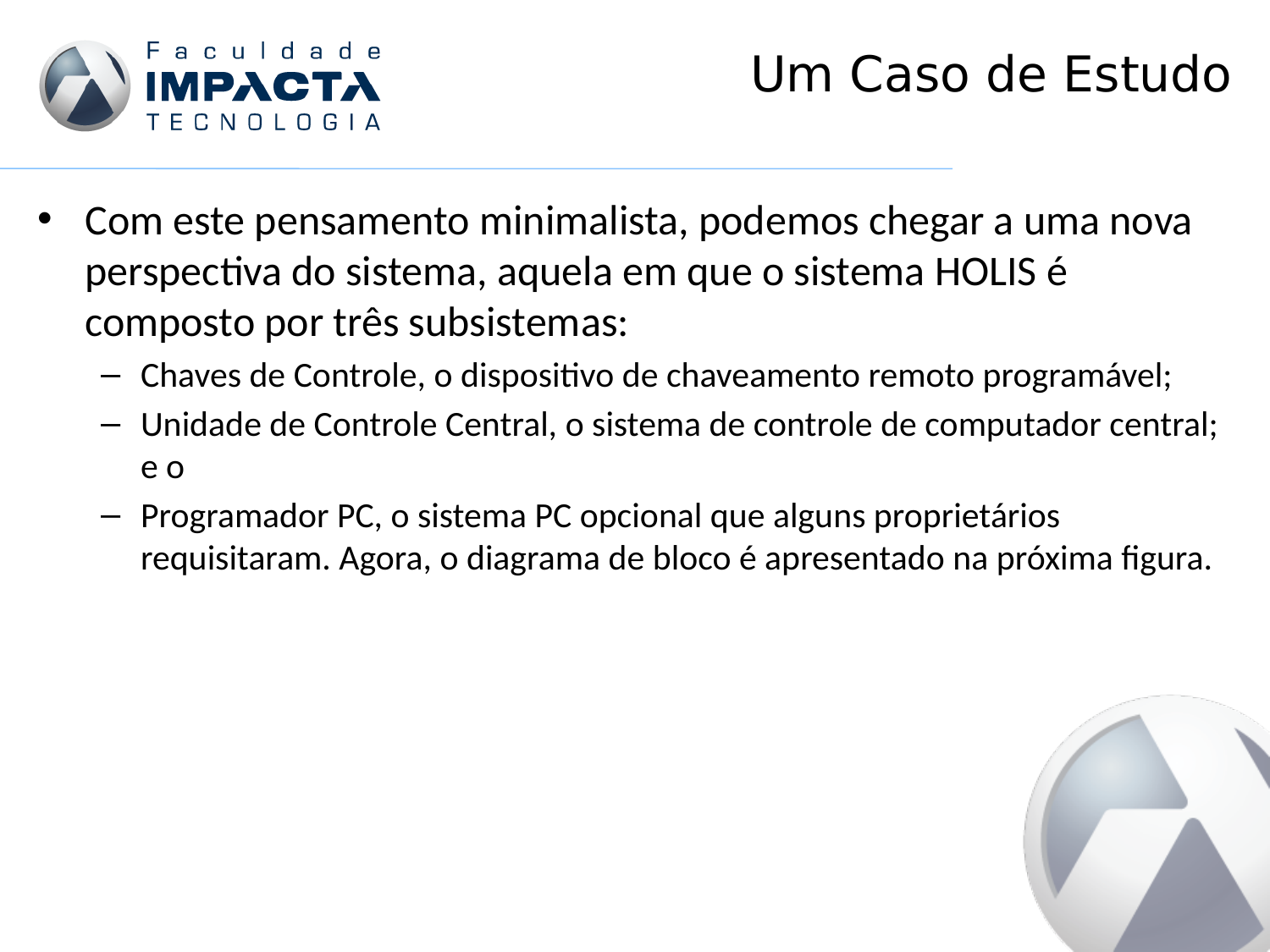

# Um Caso de Estudo
Com este pensamento minimalista, podemos chegar a uma nova perspectiva do sistema, aquela em que o sistema HOLIS é composto por três subsistemas:
Chaves de Controle, o dispositivo de chaveamento remoto programável;
Unidade de Controle Central, o sistema de controle de computador central; e o
Programador PC, o sistema PC opcional que alguns proprietários requisitaram. Agora, o diagrama de bloco é apresentado na próxima figura.